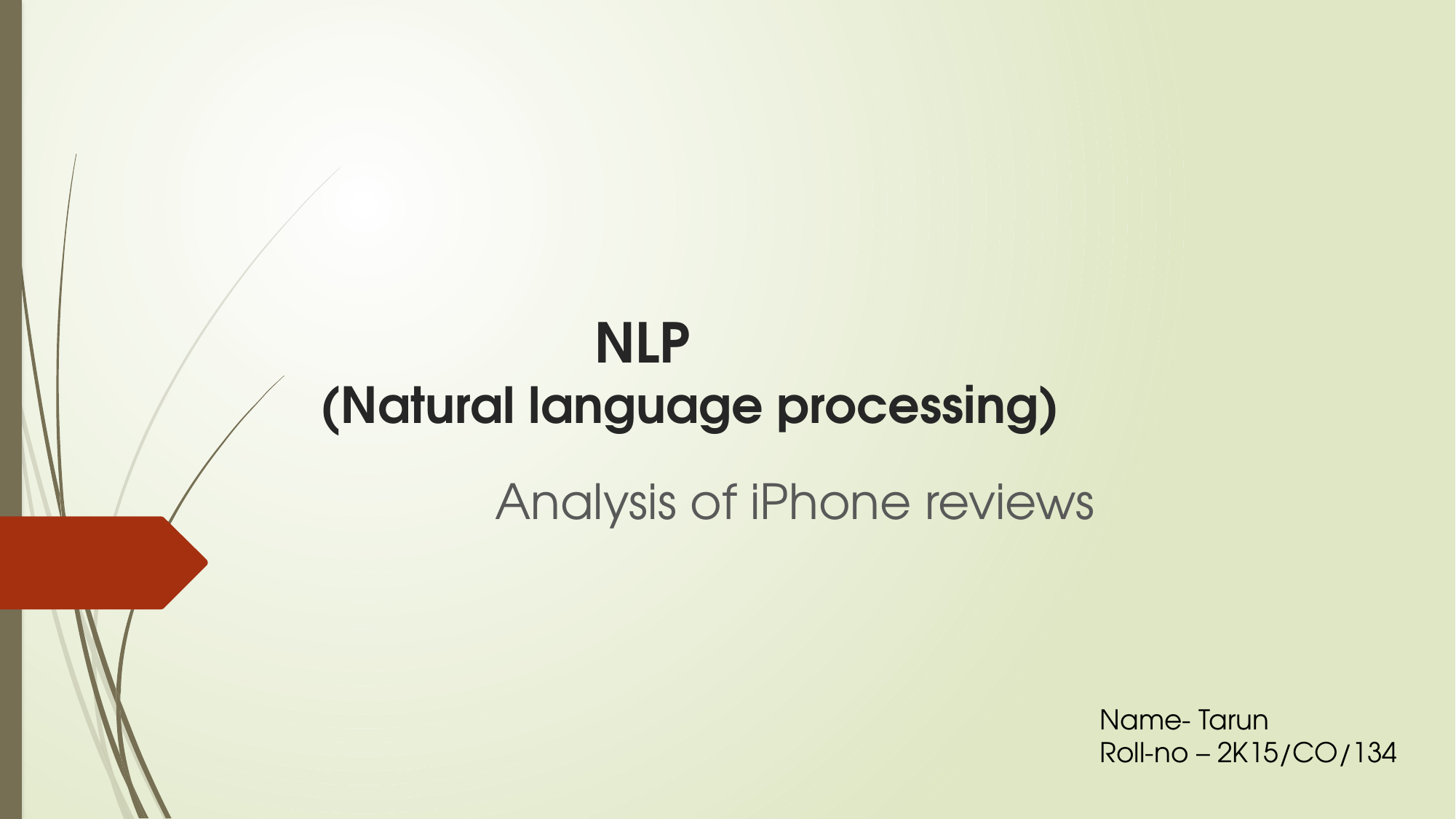

# NLP (Natural language processing)
             Analysis of iPhone reviews
        Name- Tarun
        Roll-no – 2K15/CO/134